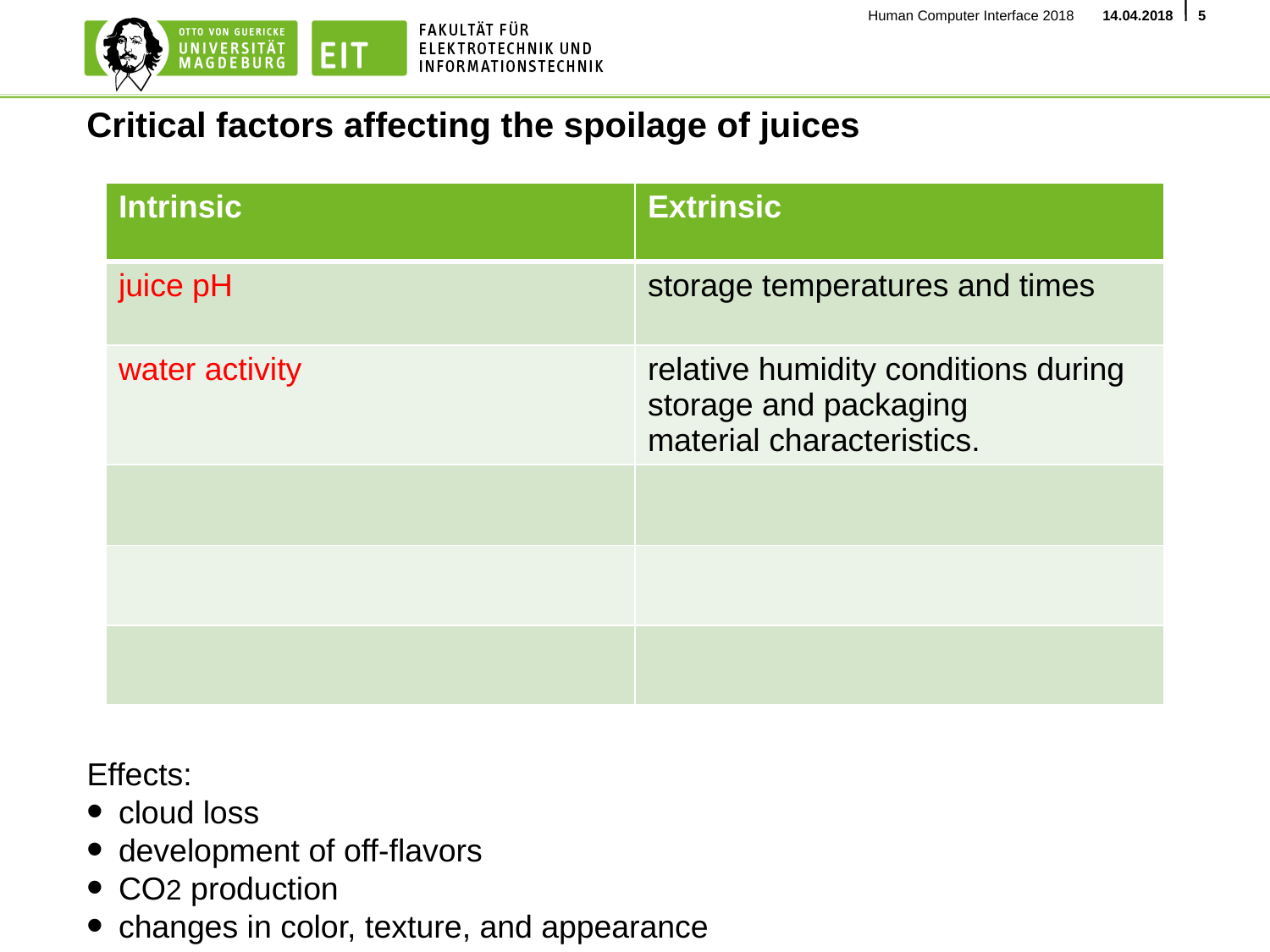

# Critical factors affecting the spoilage of juices
| Intrinsic | Extrinsic |
| --- | --- |
| juice pH | storage temperatures and times |
| water activity | relative humidity conditions during storage and packaging material characteristics. |
|  |  |
|  |  |
|  |  |
Effects:
cloud loss
development of off-flavors
CO2 production
changes in color, texture, and appearance